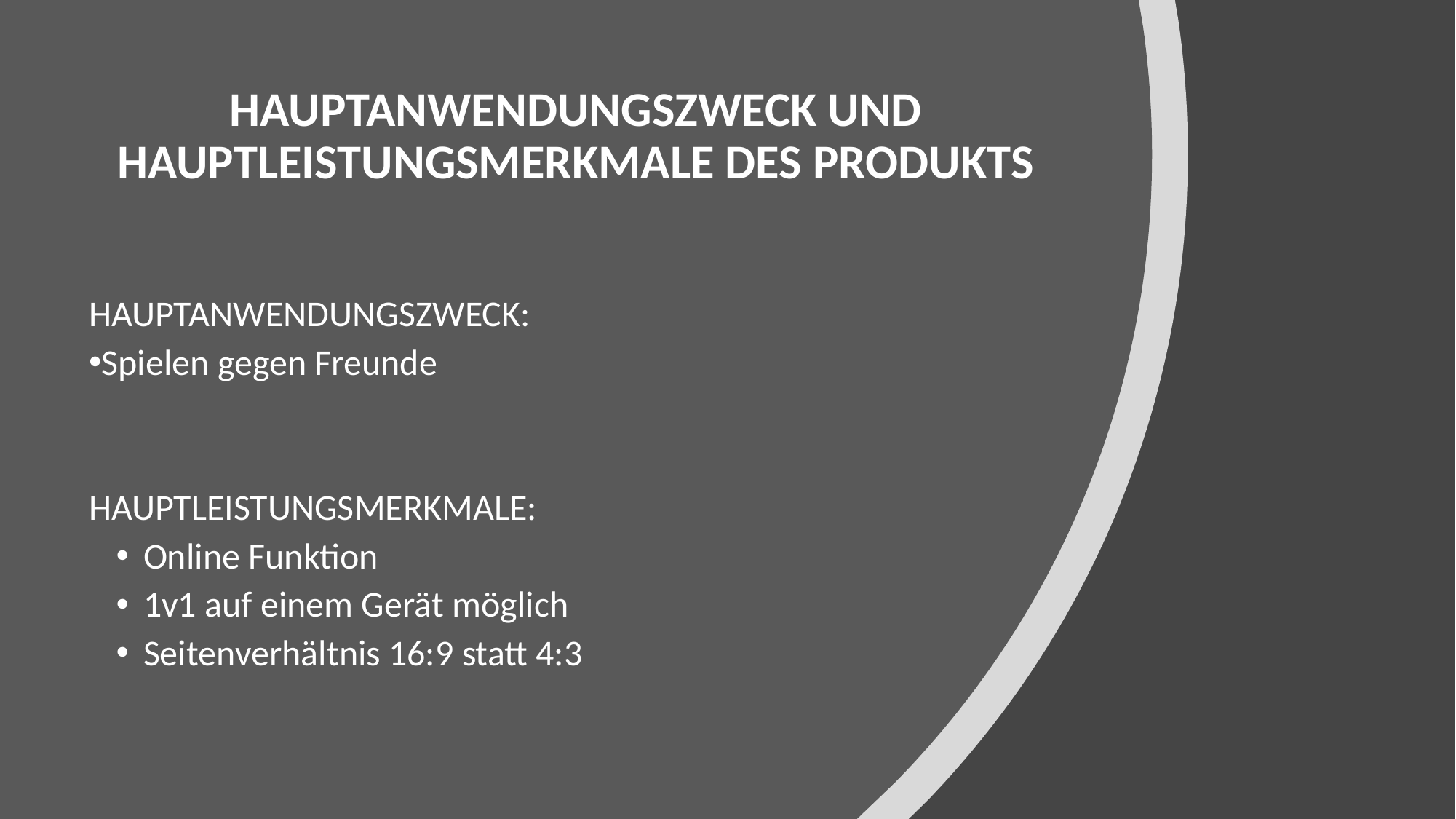

HAUPTANWENDUNGSZWECK UND HAUPTLEISTUNGSMERKMALE DES PRODUKTS

HAUPTANWENDUNGSZWECK:
Spielen gegen Freunde

HAUPTLEISTUNGSMERKMALE:
Online Funktion
1v1 auf einem Gerät möglich
Seitenverhältnis 16:9 statt 4:3